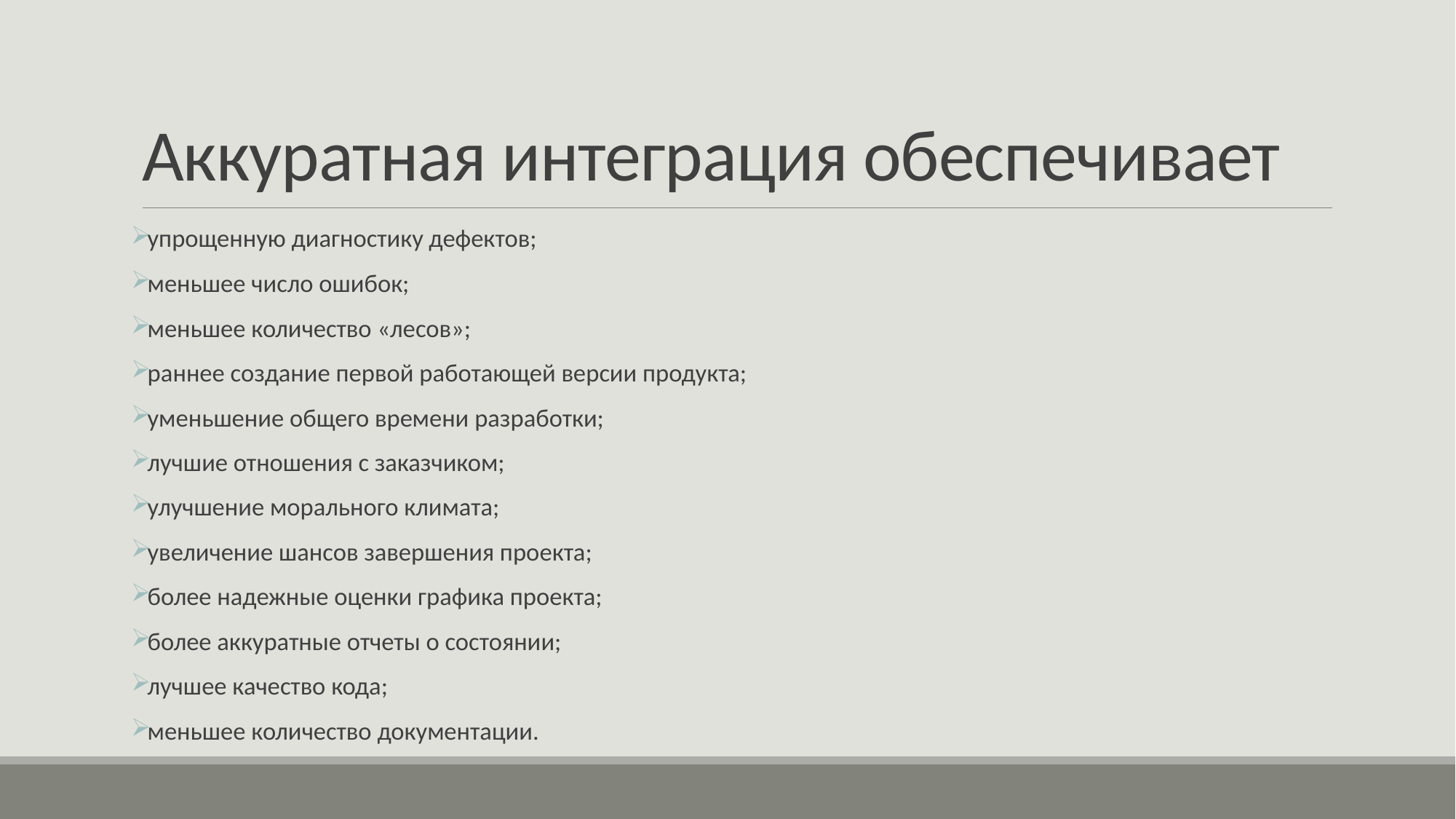

# Аккуратная интеграция обеспечивает
упрощенную диагностику дефектов;
меньшее число ошибок;
меньшее количество «лесов»;
раннее создание первой работающей версии продукта;
уменьшение общего времени разработки;
лучшие отношения с заказчиком;
улучшение морального климата;
увеличение шансов завершения проекта;
более надежные оценки графика проекта;
более аккуратные отчеты о состоянии;
лучшее качество кода;
меньшее количество документации.